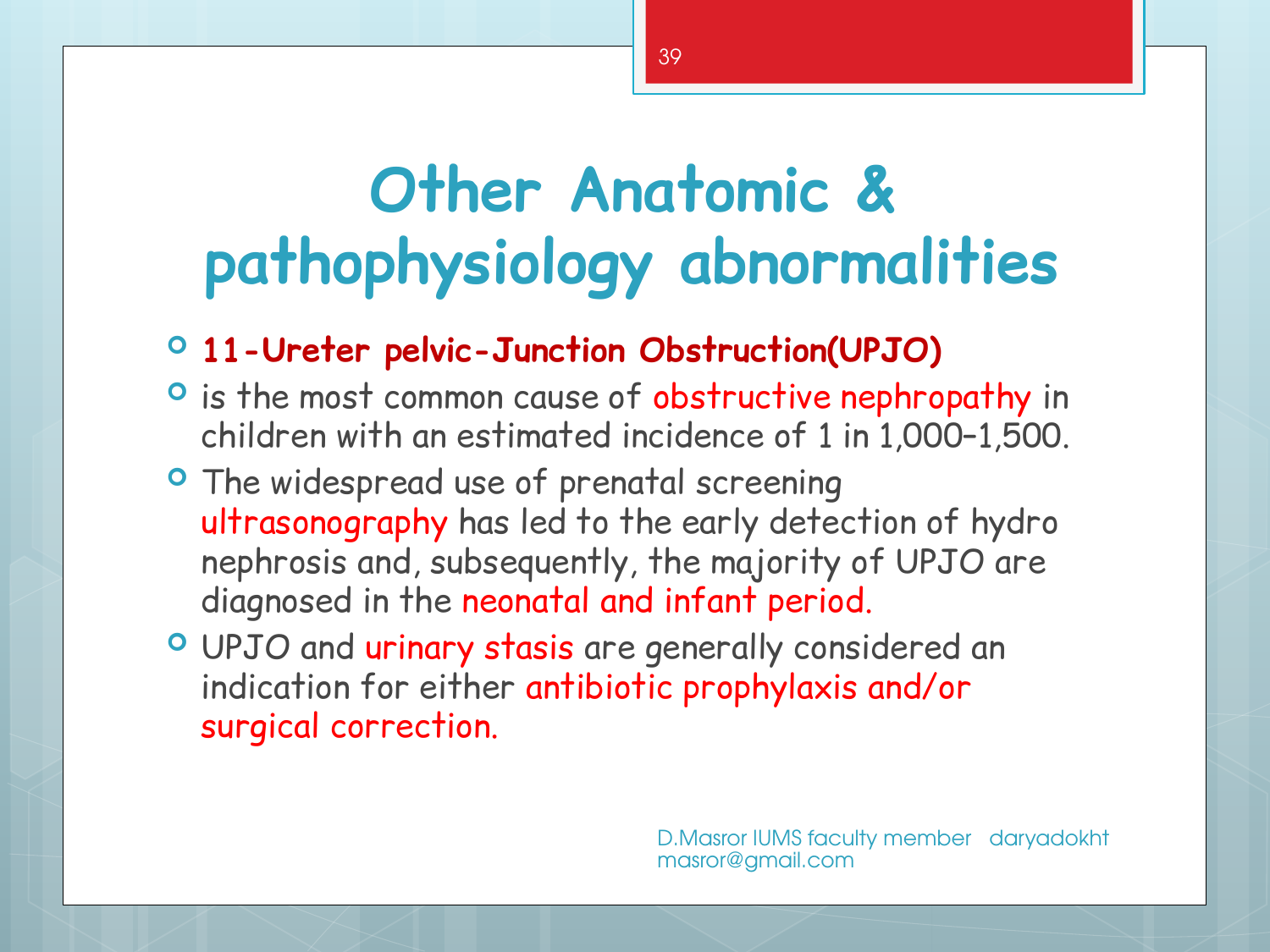

39
# Other Anatomic & pathophysiology abnormalities
11-Ureter pelvic-Junction Obstruction(UPJO)
is the most common cause of obstructive nephropathy in children with an estimated incidence of 1 in 1,000–1,500.
The widespread use of prenatal screening ultrasonography has led to the early detection of hydro nephrosis and, subsequently, the majority of UPJO are diagnosed in the neonatal and infant period.
UPJO and urinary stasis are generally considered an indication for either antibiotic prophylaxis and/or surgical correction.
D.Masror IUMS faculty member   daryadokhtmasror@gmail.com